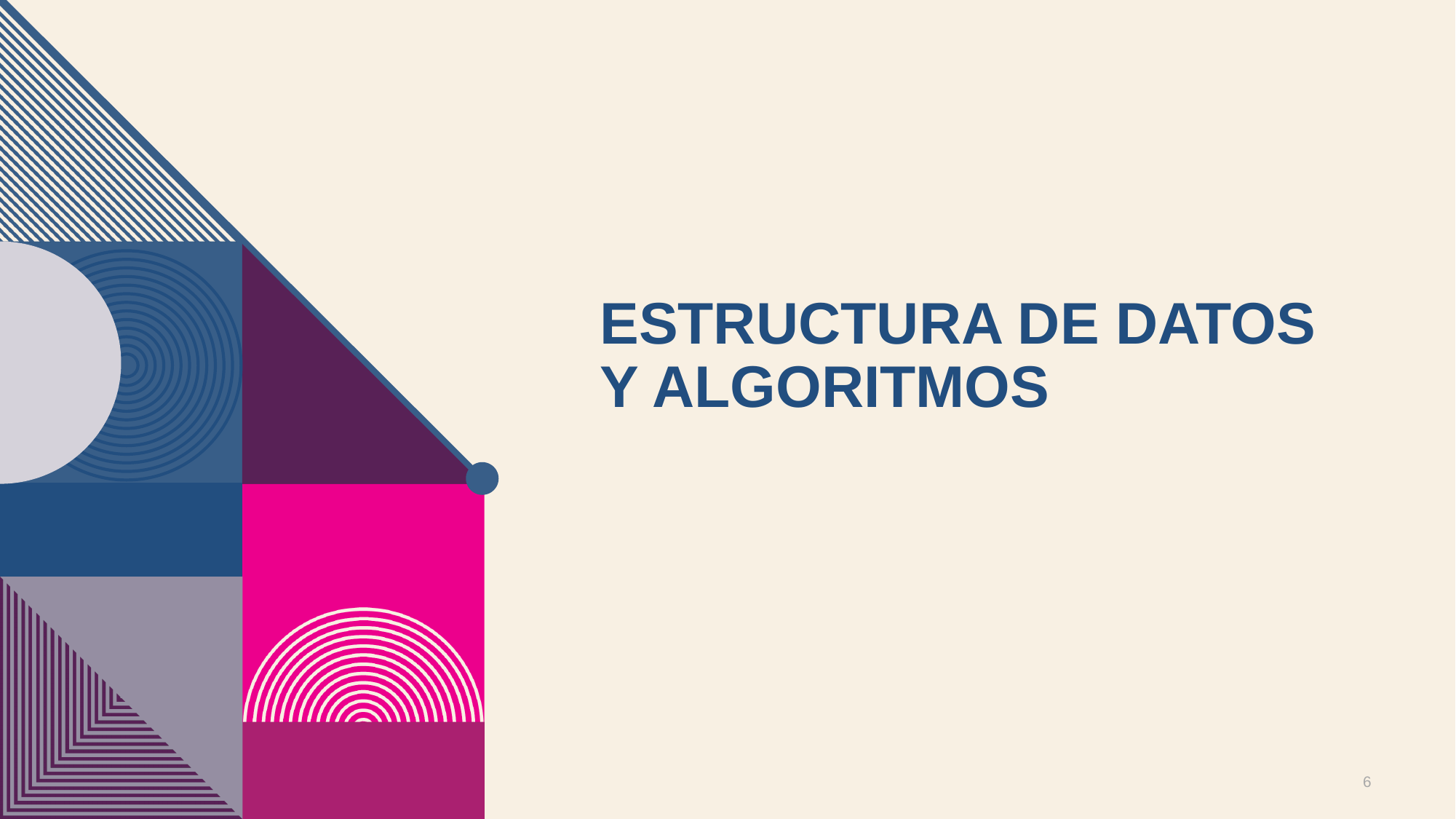

# EStructura De Datos y Algoritmos
6